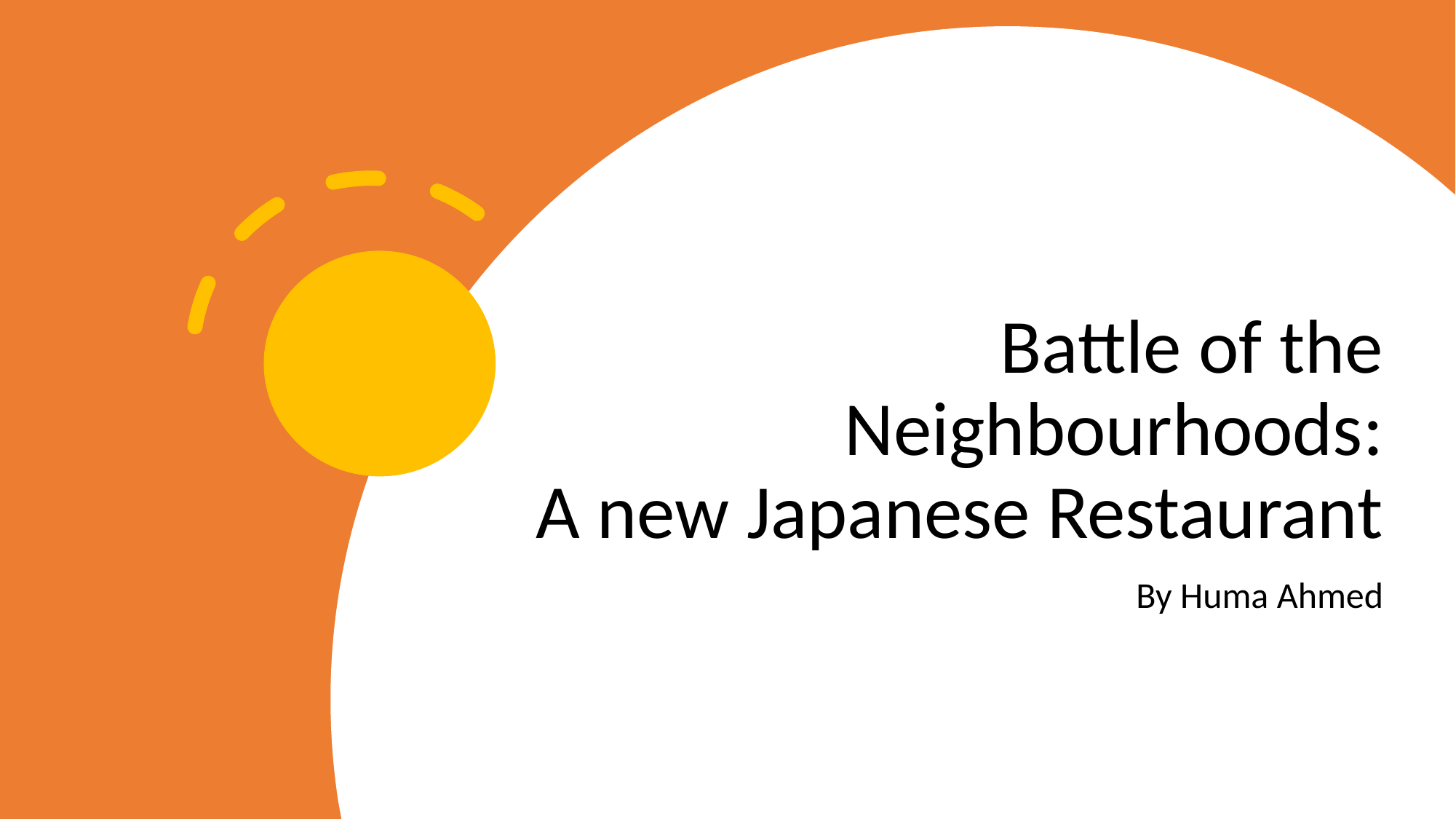

# Battle of the Neighbourhoods: A new Japanese Restaurant

By Huma Ahmed